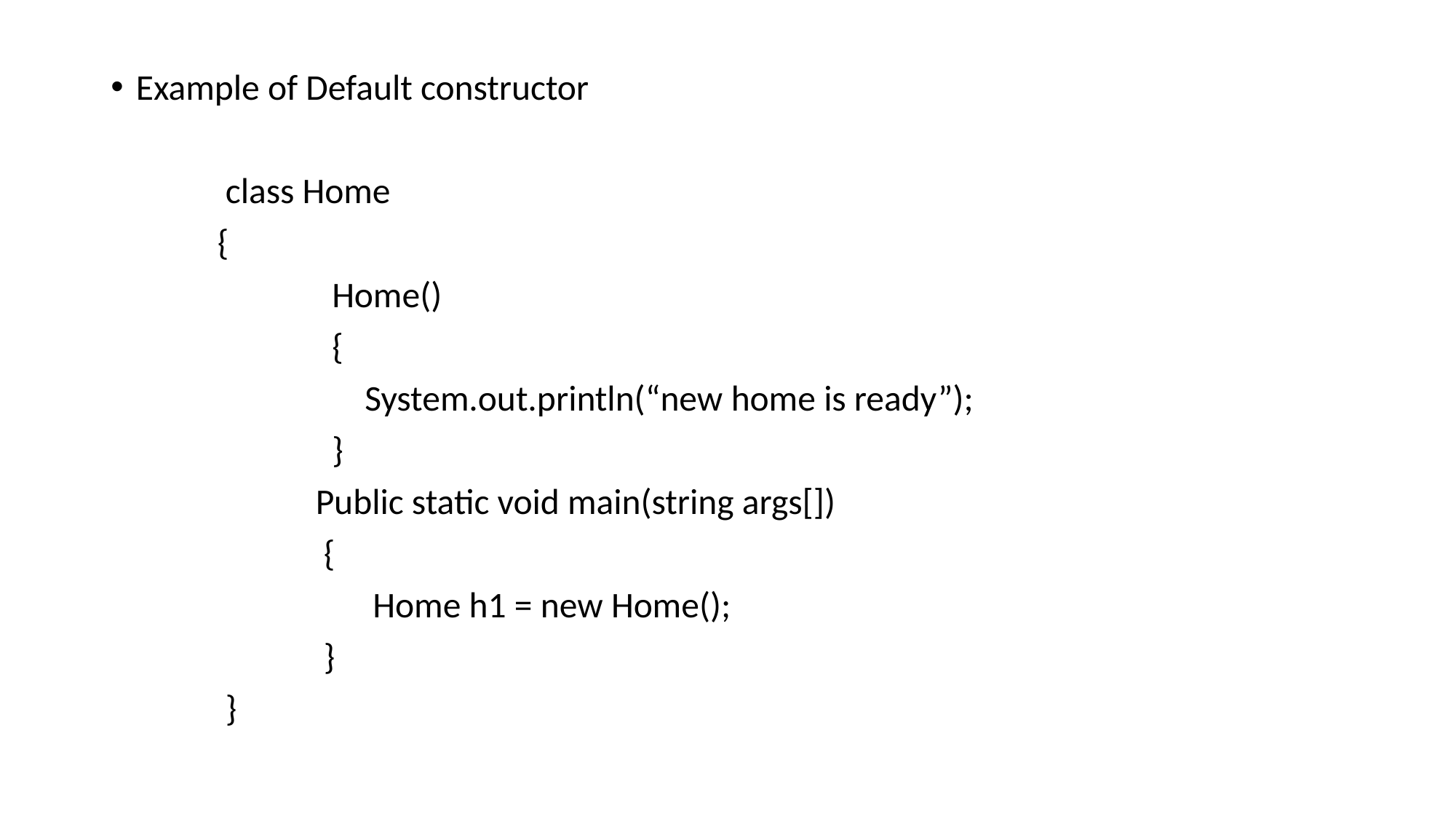

Example of Default constructor

              class Home
             {
                           Home()
                           {
                               System.out.println(“new home is ready”);
                           }
                         Public static void main(string args[])
                          {
                                Home h1 = new Home();
                          }
              }